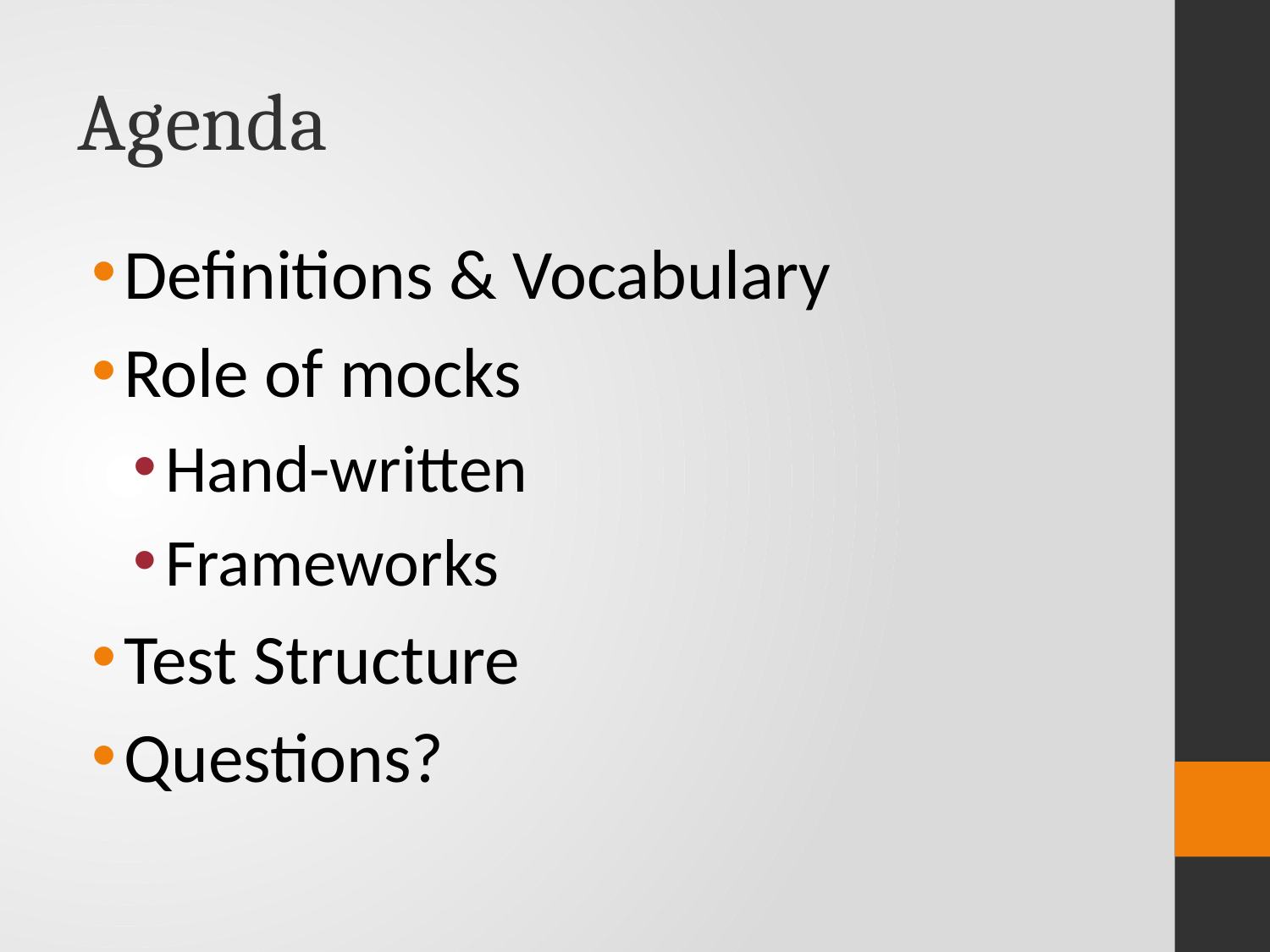

# Agenda
Definitions & Vocabulary
Role of mocks
Hand-written
Frameworks
Test Structure
Questions?